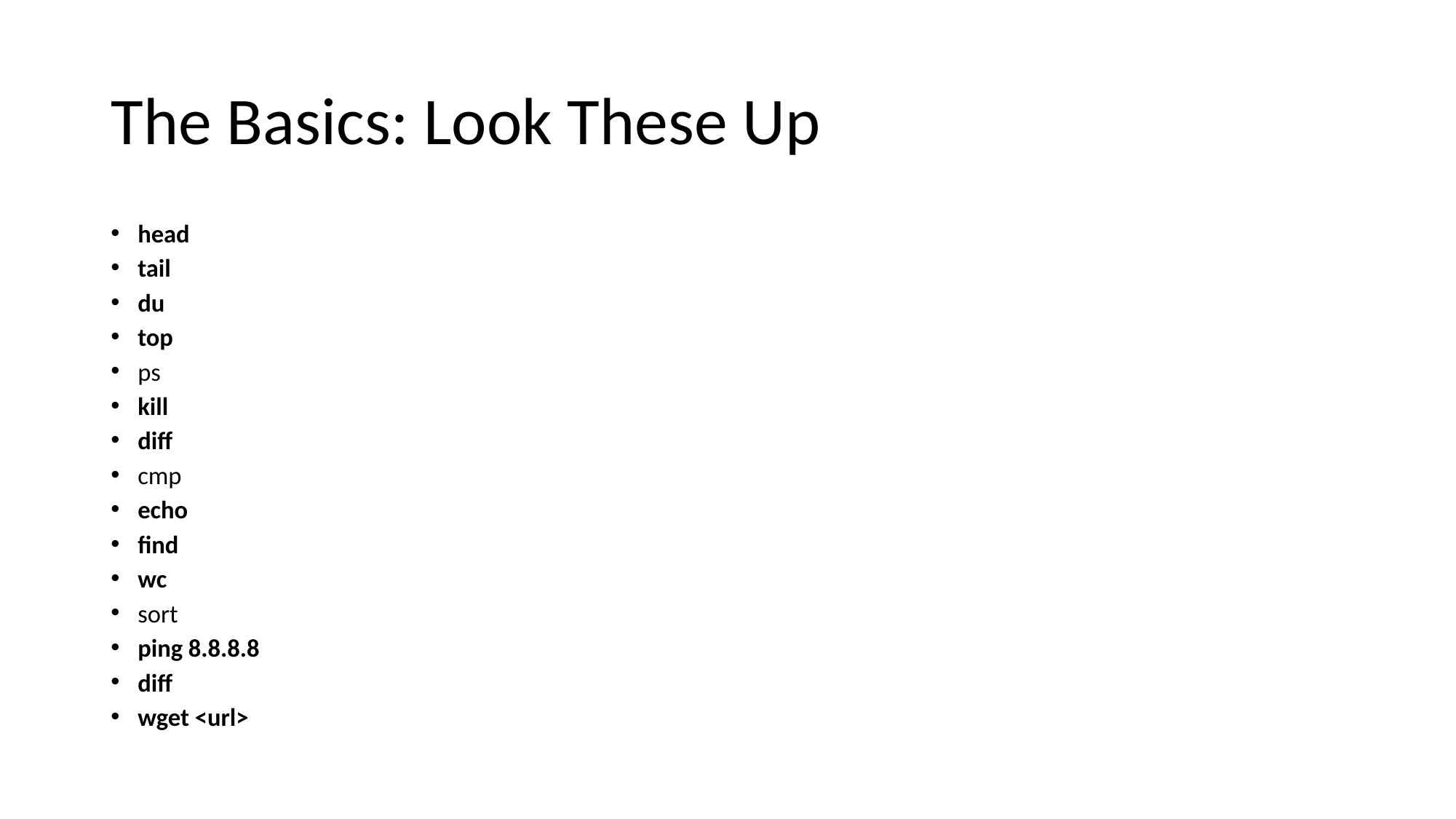

# The Basics: Look These Up
head
tail
du
top
ps
kill
diff
cmp
echo
find
wc
sort
ping 8.8.8.8
diff
wget <url>